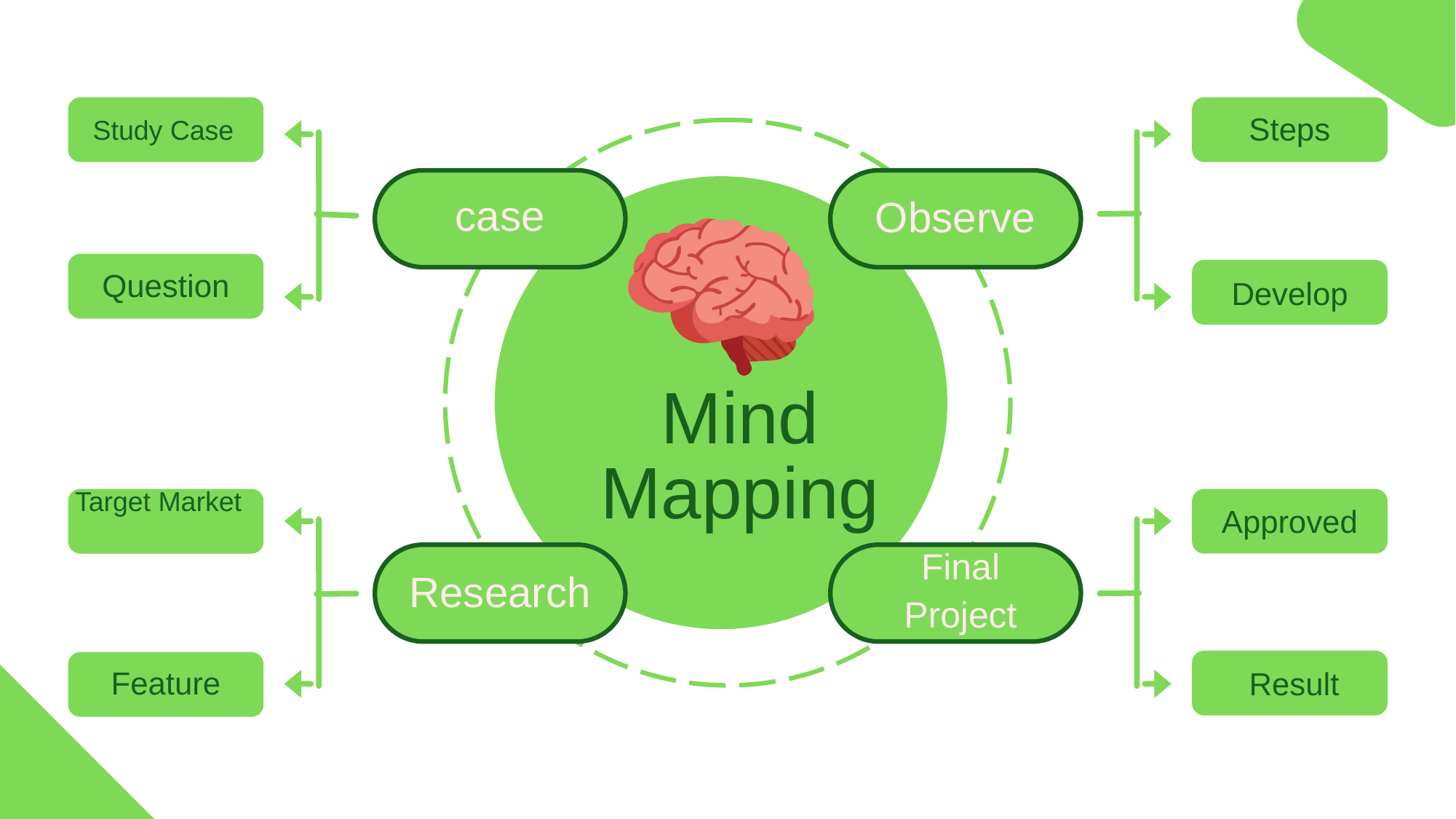

Study Case
Steps

case
Observe

Question

Develop

Mind Mapping
Target Market

Approved

Final
Project

Research

Feature
 Result